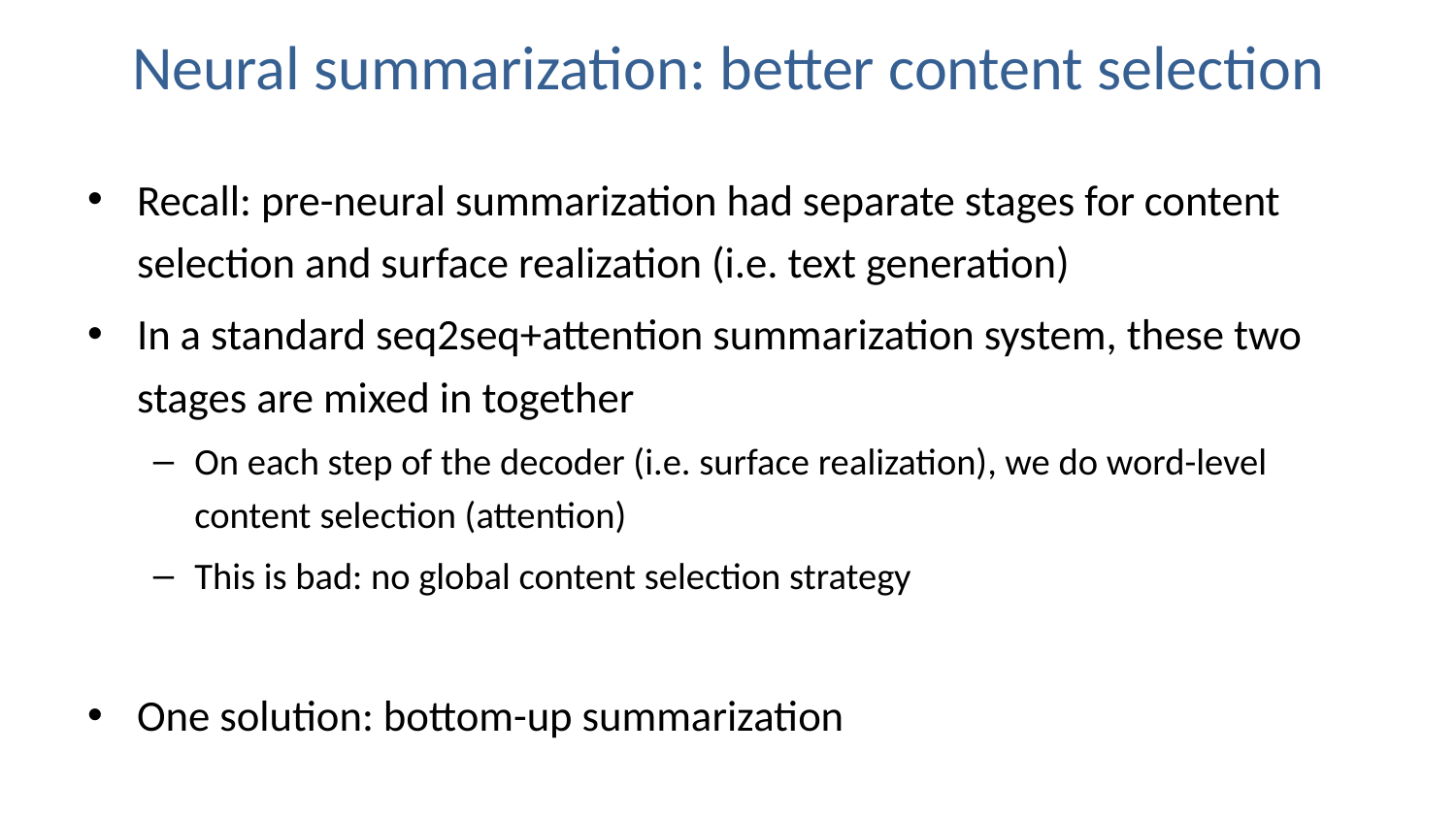

# Neural summarization: better content selection
Recall: pre-neural summarization had separate stages for content selection and surface realization (i.e. text generation)
In a standard seq2seq+attention summarization system, these two stages are mixed in together
On each step of the decoder (i.e. surface realization), we do word-level content selection (attention)
This is bad: no global content selection strategy

One solution: bottom-up summarization